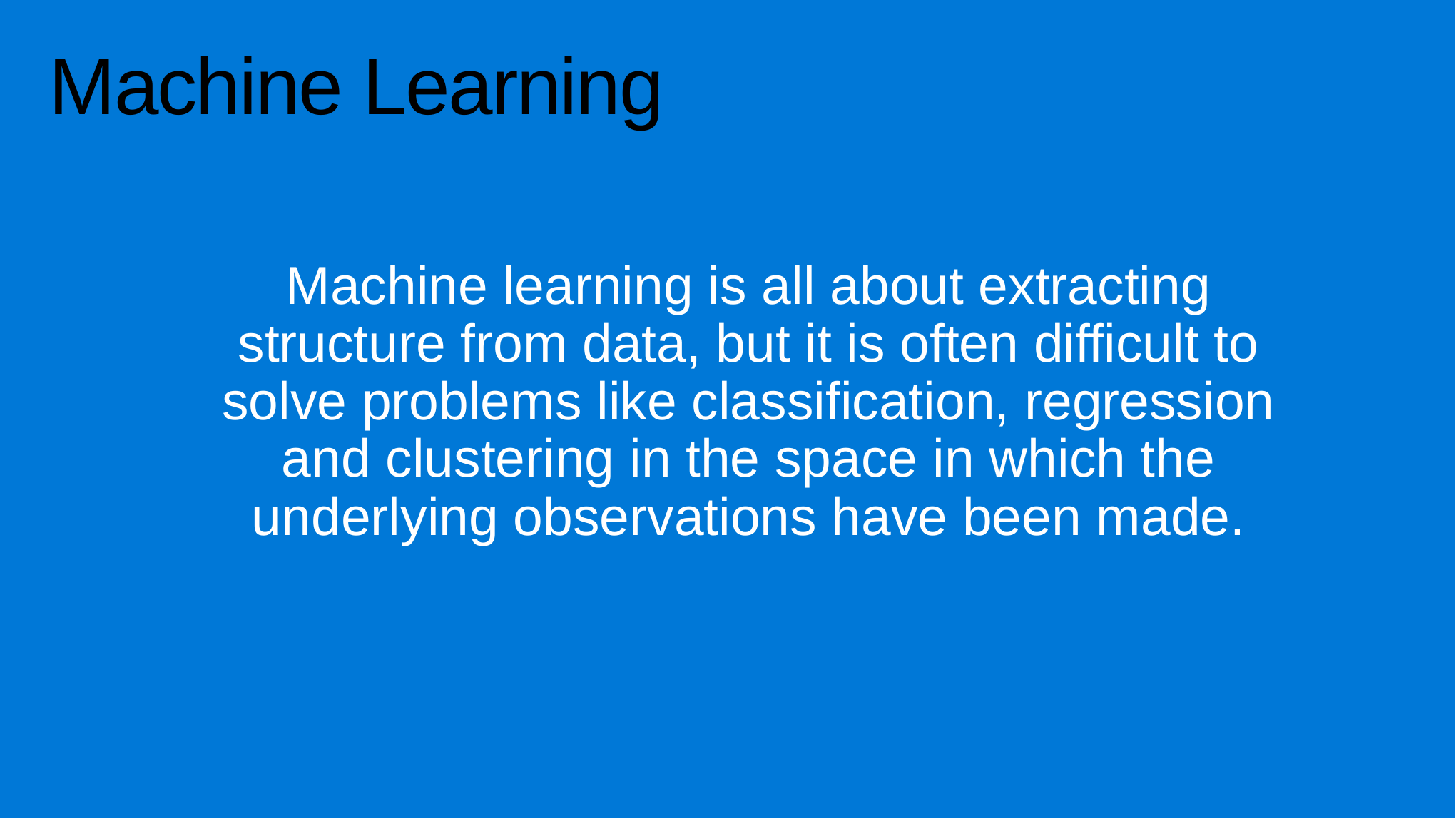

# Machine Learning
Machine learning is all about extracting structure from data, but it is often difficult to solve problems like classification, regression and clustering in the space in which the underlying observations have been made.